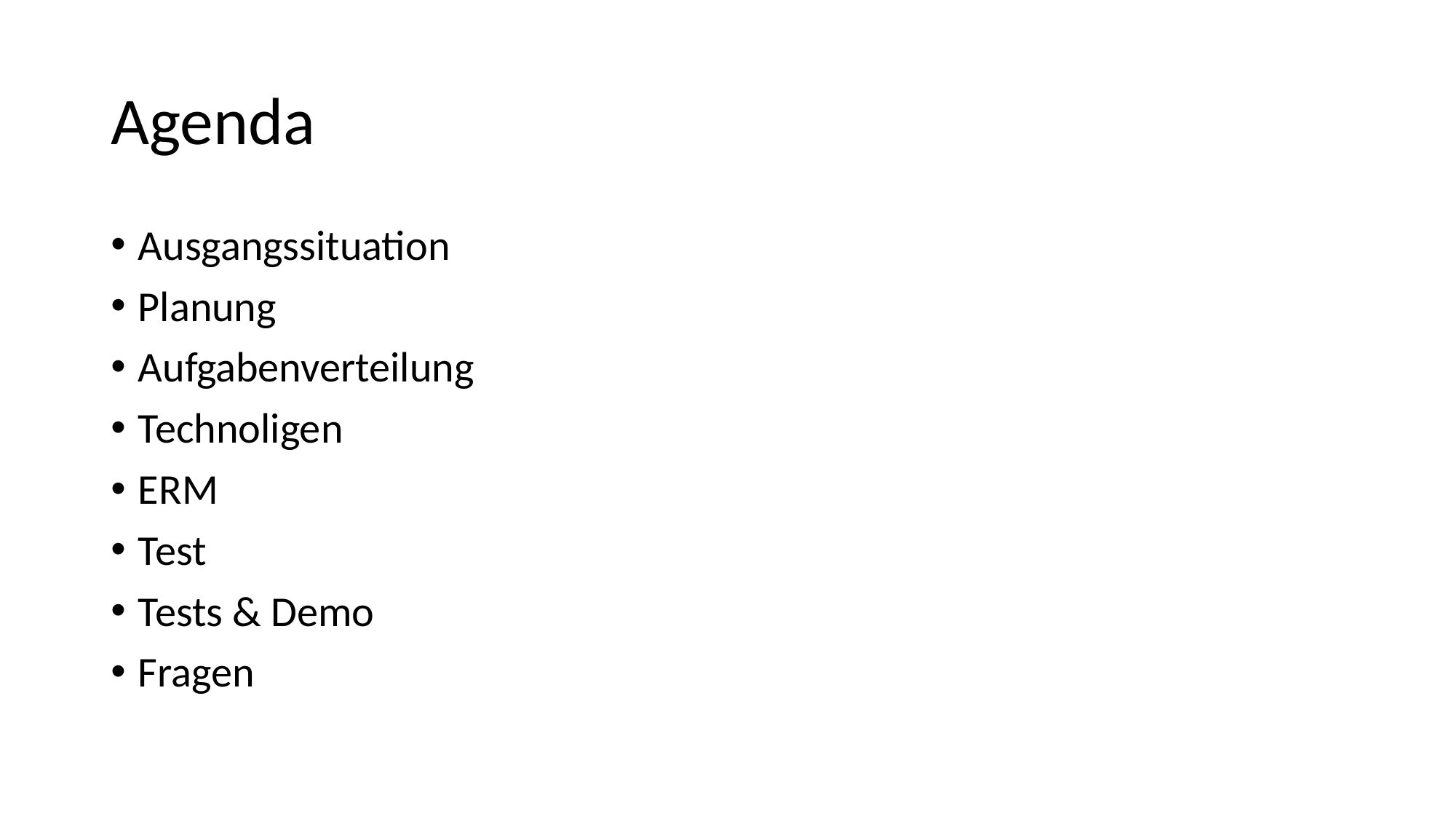

# Agenda
Ausgangssituation
Planung
Aufgabenverteilung
Technoligen
ERM
Test
Tests & Demo
Fragen